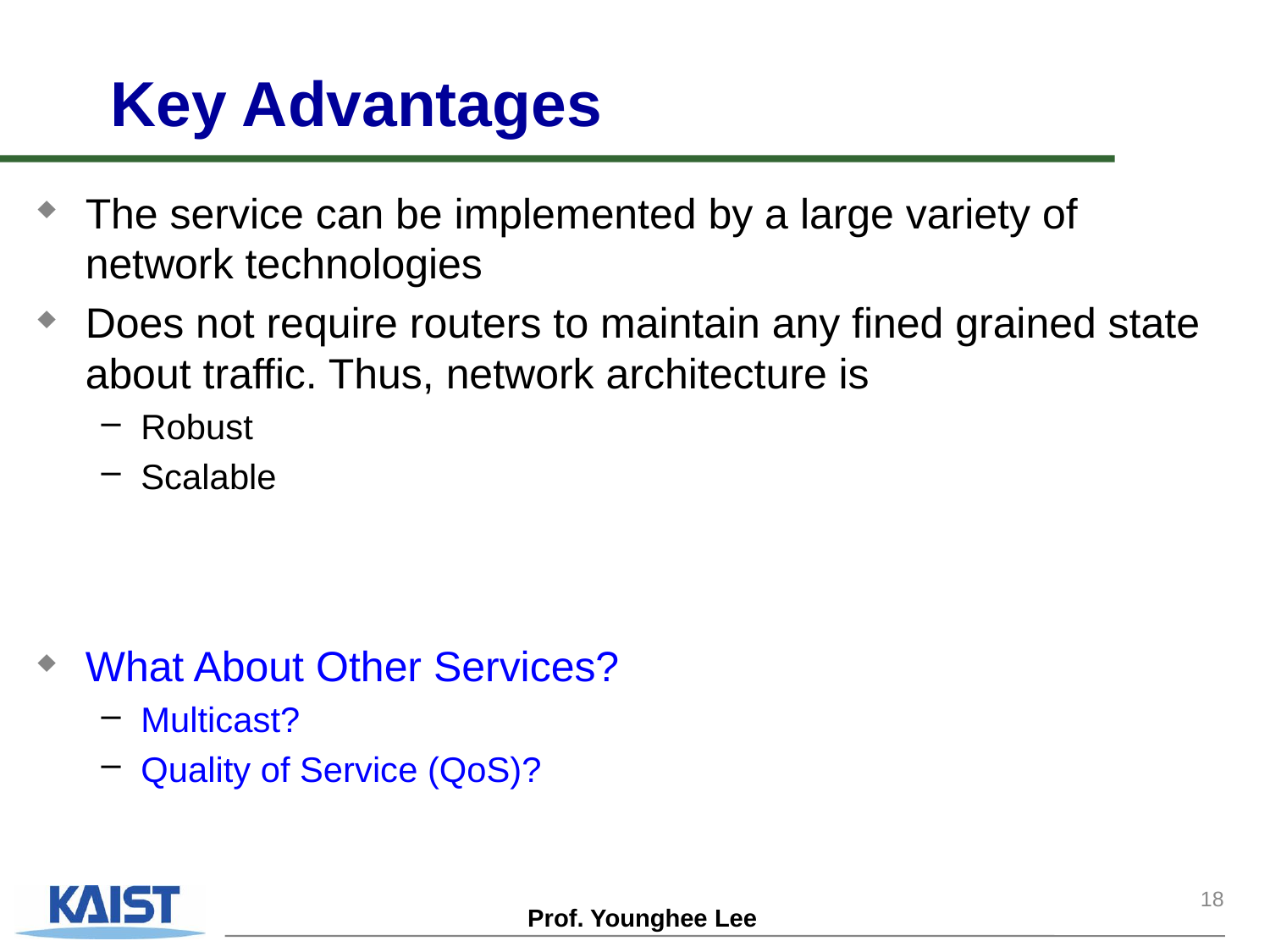

# Key Advantages
The service can be implemented by a large variety of network technologies
Does not require routers to maintain any fined grained state about traffic. Thus, network architecture is
Robust
Scalable

What About Other Services?
Multicast?
Quality of Service (QoS)?

18